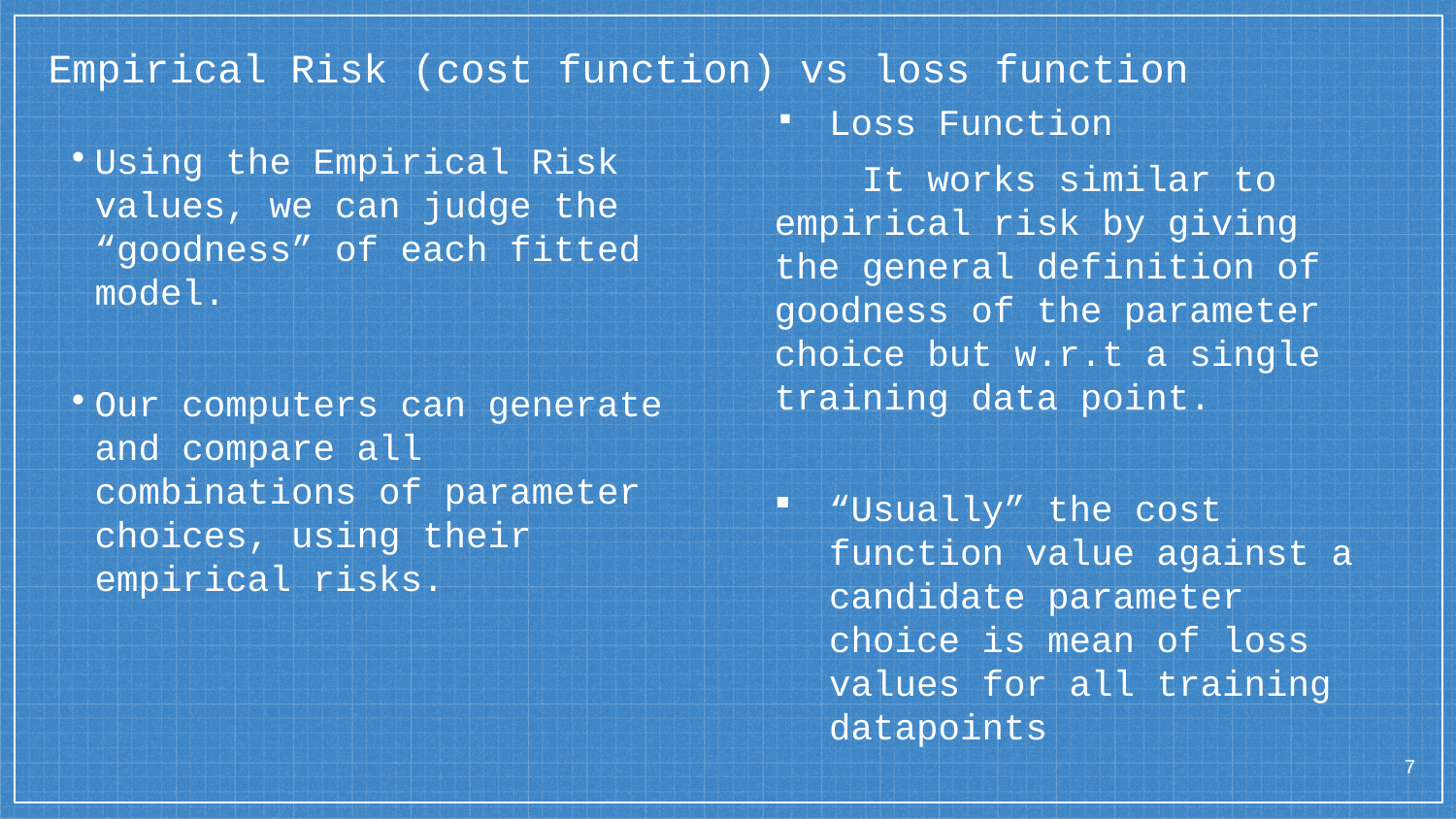

# Empirical Risk (cost function) vs loss function
Loss Function
    It works similar to empirical risk by giving the general definition of goodness of the parameter choice but w.r.t a single training data point.

“Usually” the cost function value against a candidate parameter choice is mean of loss values for all training datapoints
Using the Empirical Risk values, we can judge the “goodness” of each fitted model.

Our computers can generate and compare all combinations of parameter choices, using their empirical risks.

7